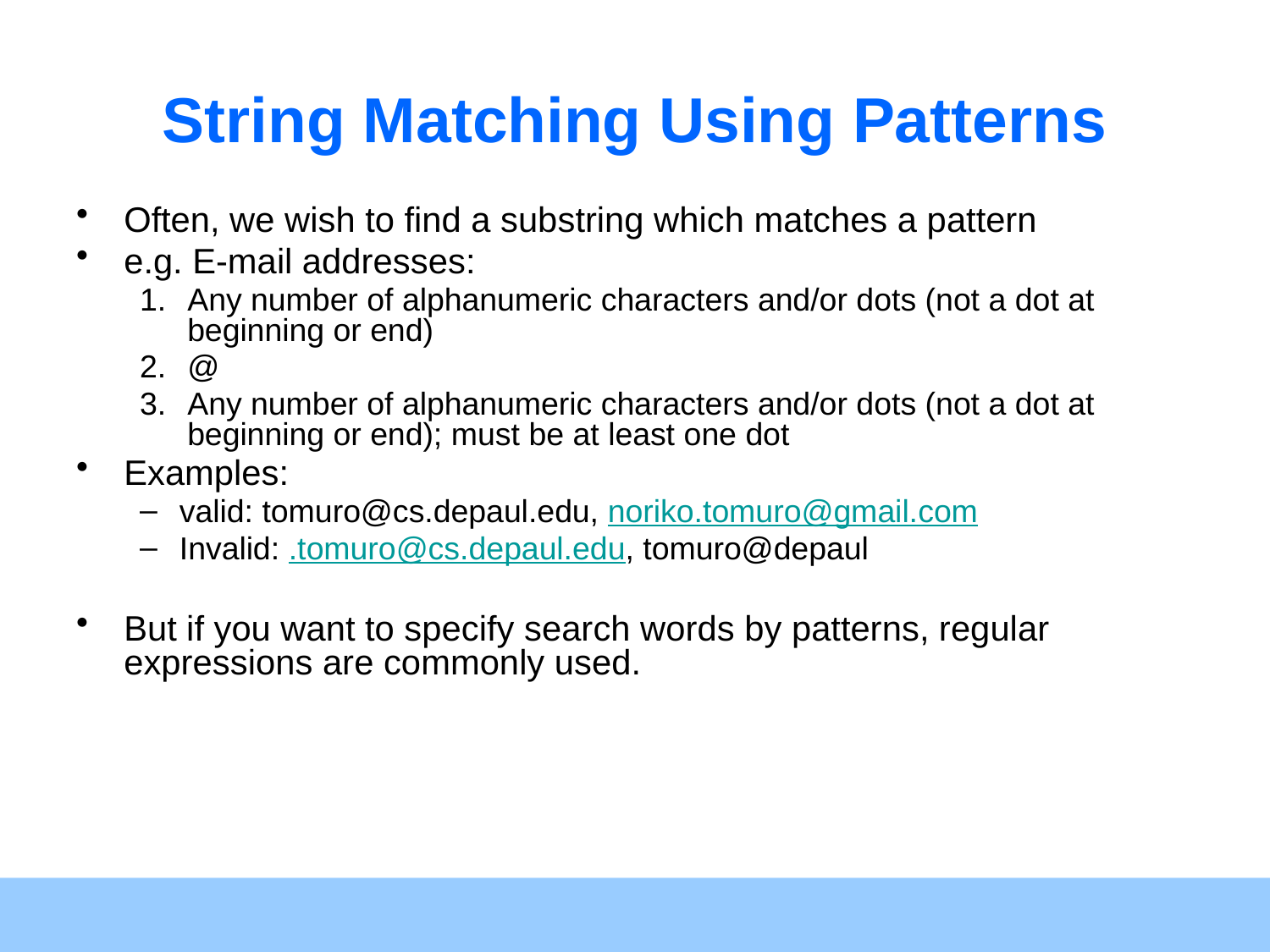

# String Matching Using Patterns
Often, we wish to find a substring which matches a pattern
e.g. E-mail addresses:
Any number of alphanumeric characters and/or dots (not a dot at beginning or end)
@
Any number of alphanumeric characters and/or dots (not a dot at beginning or end); must be at least one dot
Examples:
valid: tomuro@cs.depaul.edu, noriko.tomuro@gmail.com
Invalid: .tomuro@cs.depaul.edu, tomuro@depaul

But if you want to specify search words by patterns, regular expressions are commonly used.

5